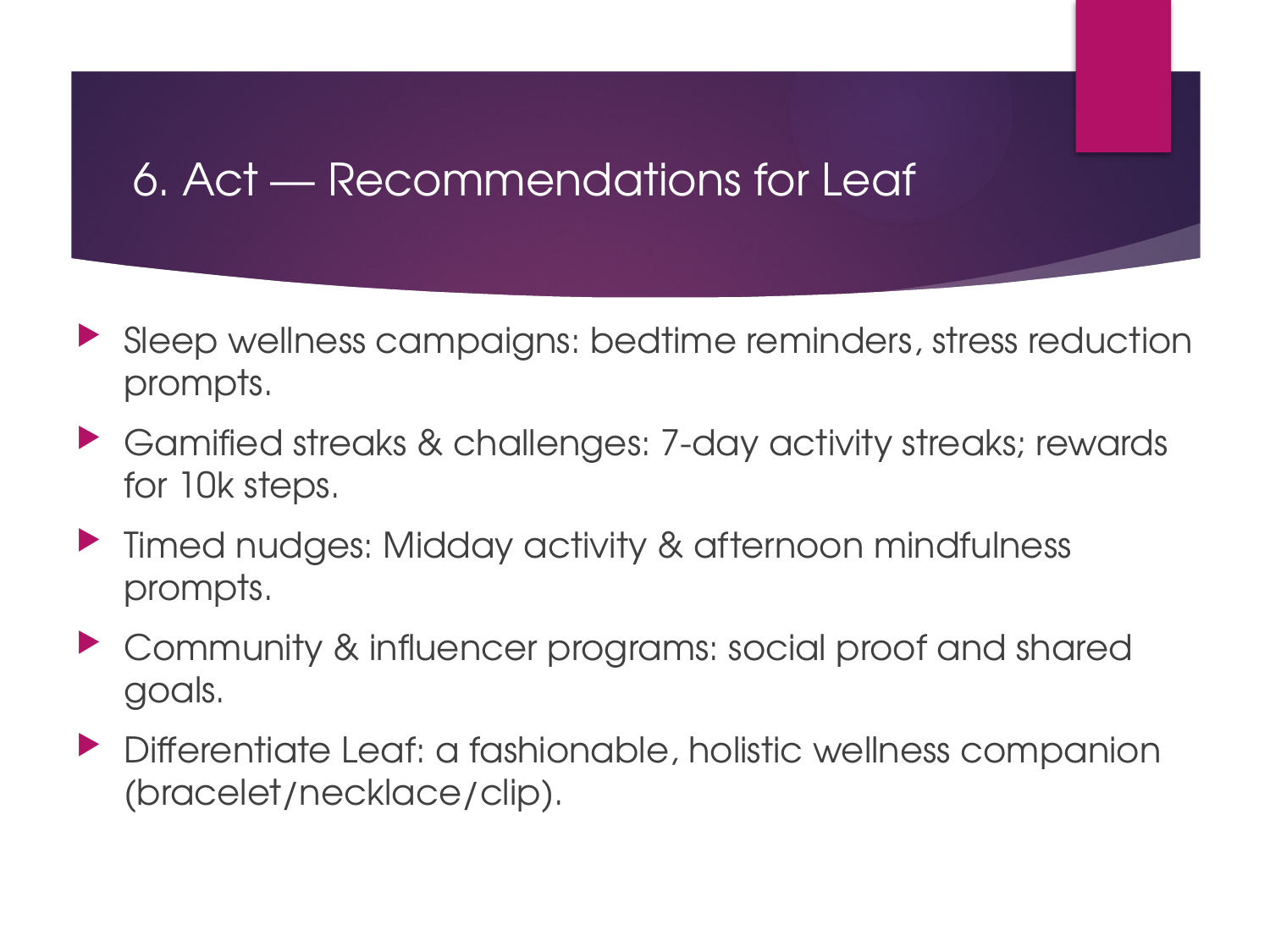

# 6. Act — Recommendations for Leaf
Sleep wellness campaigns: bedtime reminders, stress reduction prompts.
Gamified streaks & challenges: 7-day activity streaks; rewards for 10k steps.
Timed nudges: Midday activity & afternoon mindfulness prompts.
Community & influencer programs: social proof and shared goals.
Differentiate Leaf: a fashionable, holistic wellness companion (bracelet/necklace/clip).